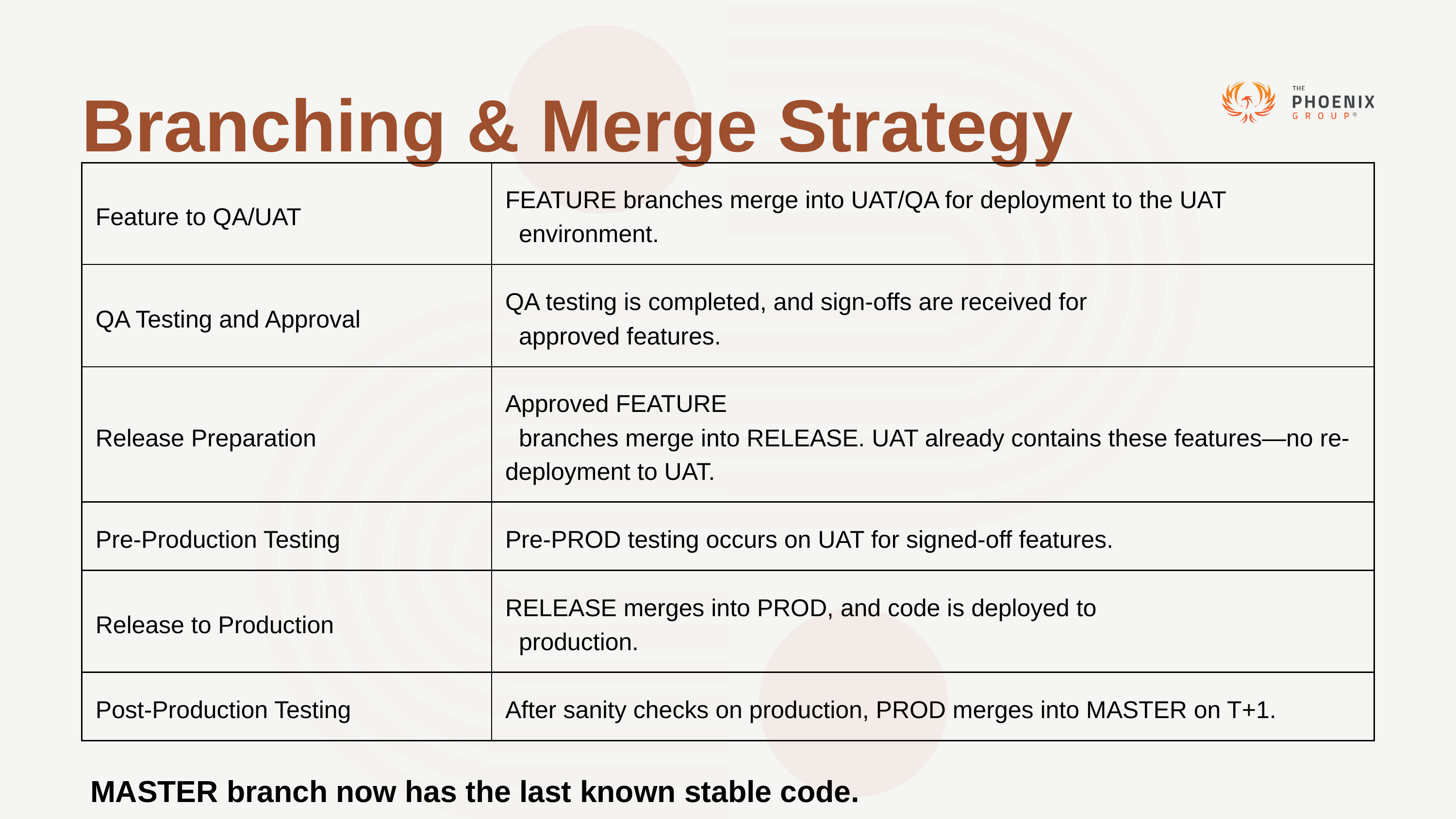

Branching & Merge Strategy

| Feature to QA/UAT | FEATURE branches merge into UAT/QA for deployment to the UAT environment. |
| --- | --- |
| QA Testing and Approval | QA testing is completed, and sign-offs are received for approved features. |
| Release Preparation | Approved FEATURE branches merge into RELEASE. UAT already contains these features—no re-deployment to UAT. |
| Pre-Production Testing | Pre-PROD testing occurs on UAT for signed-off features. |
| Release to Production | RELEASE merges into PROD, and code is deployed to production. |
| Post-Production Testing | After sanity checks on production, PROD merges into MASTER on T+1. |
 MASTER branch now has the last known stable code.